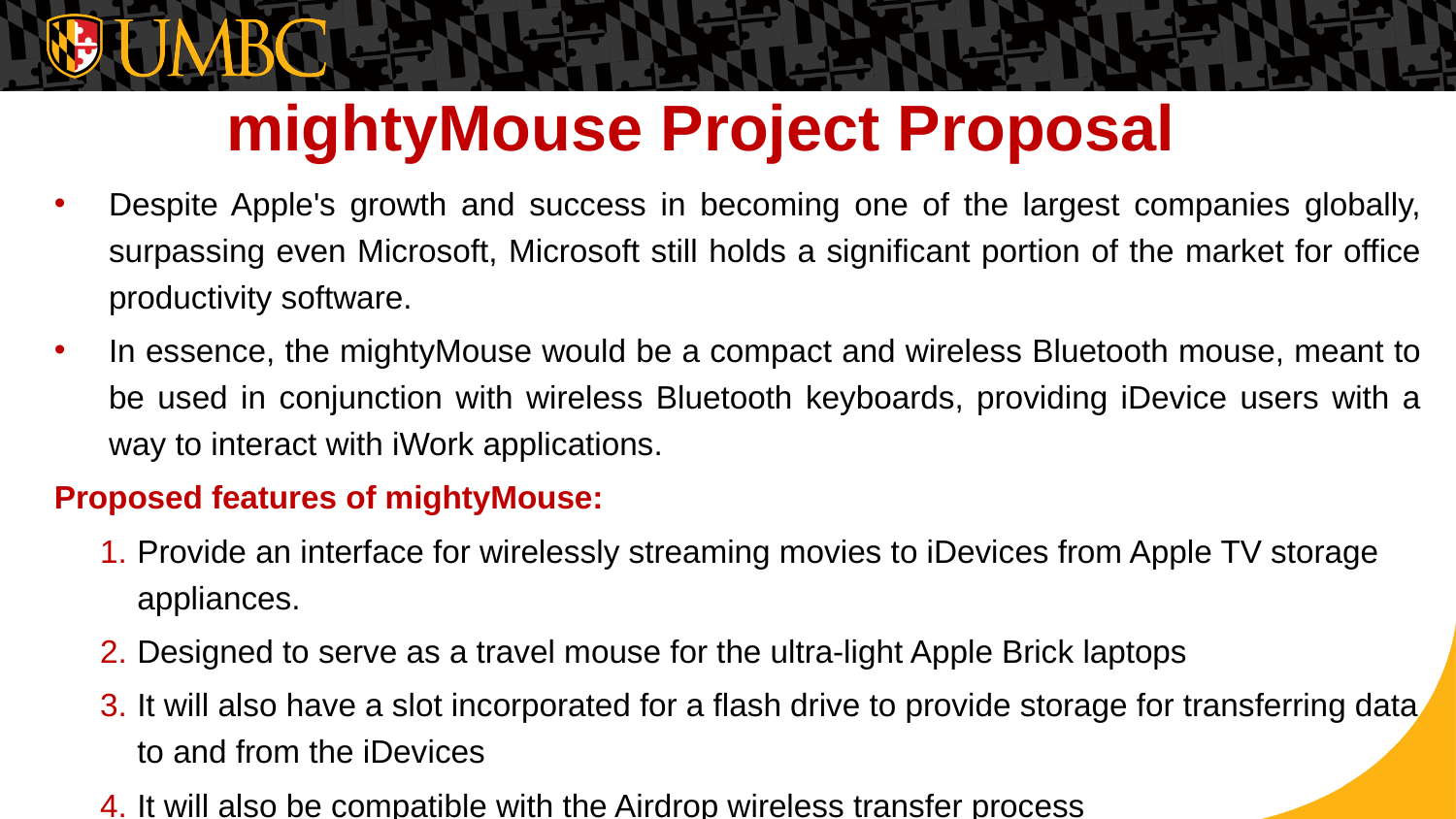

# mightyMouse Project Proposal
Despite Apple's growth and success in becoming one of the largest companies globally, surpassing even Microsoft, Microsoft still holds a significant portion of the market for office productivity software.
In essence, the mightyMouse would be a compact and wireless Bluetooth mouse, meant to be used in conjunction with wireless Bluetooth keyboards, providing iDevice users with a way to interact with iWork applications.
Proposed features of mightyMouse:
Provide an interface for wirelessly streaming movies to iDevices from Apple TV storage appliances.
Designed to serve as a travel mouse for the ultra-light Apple Brick laptops
It will also have a slot incorporated for a flash drive to provide storage for transferring data to and from the iDevices
It will also be compatible with the Airdrop wireless transfer process
Aside from boosting the popularity and sales of iWork applications, Apple could also pose a challenge to Microsoft's Office product line by providing a viable alternative.